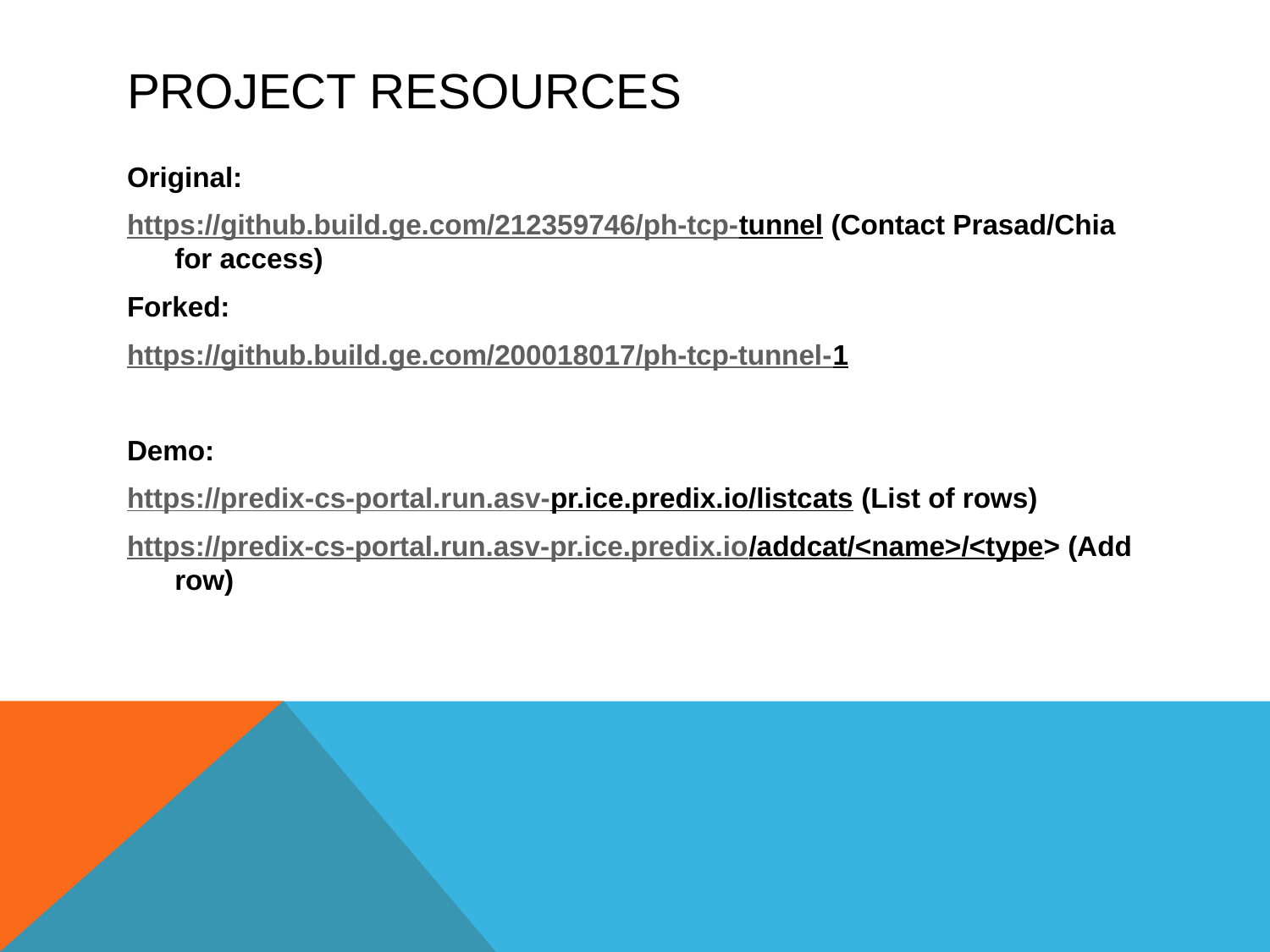

# Project resources
Original:
https://github.build.ge.com/212359746/ph-tcp-tunnel (Contact Prasad/Chia for access)
Forked:
https://github.build.ge.com/200018017/ph-tcp-tunnel-1

Demo:
https://predix-cs-portal.run.asv-pr.ice.predix.io/listcats (List of rows)
https://predix-cs-portal.run.asv-pr.ice.predix.io/addcat/<name>/<type> (Add row)